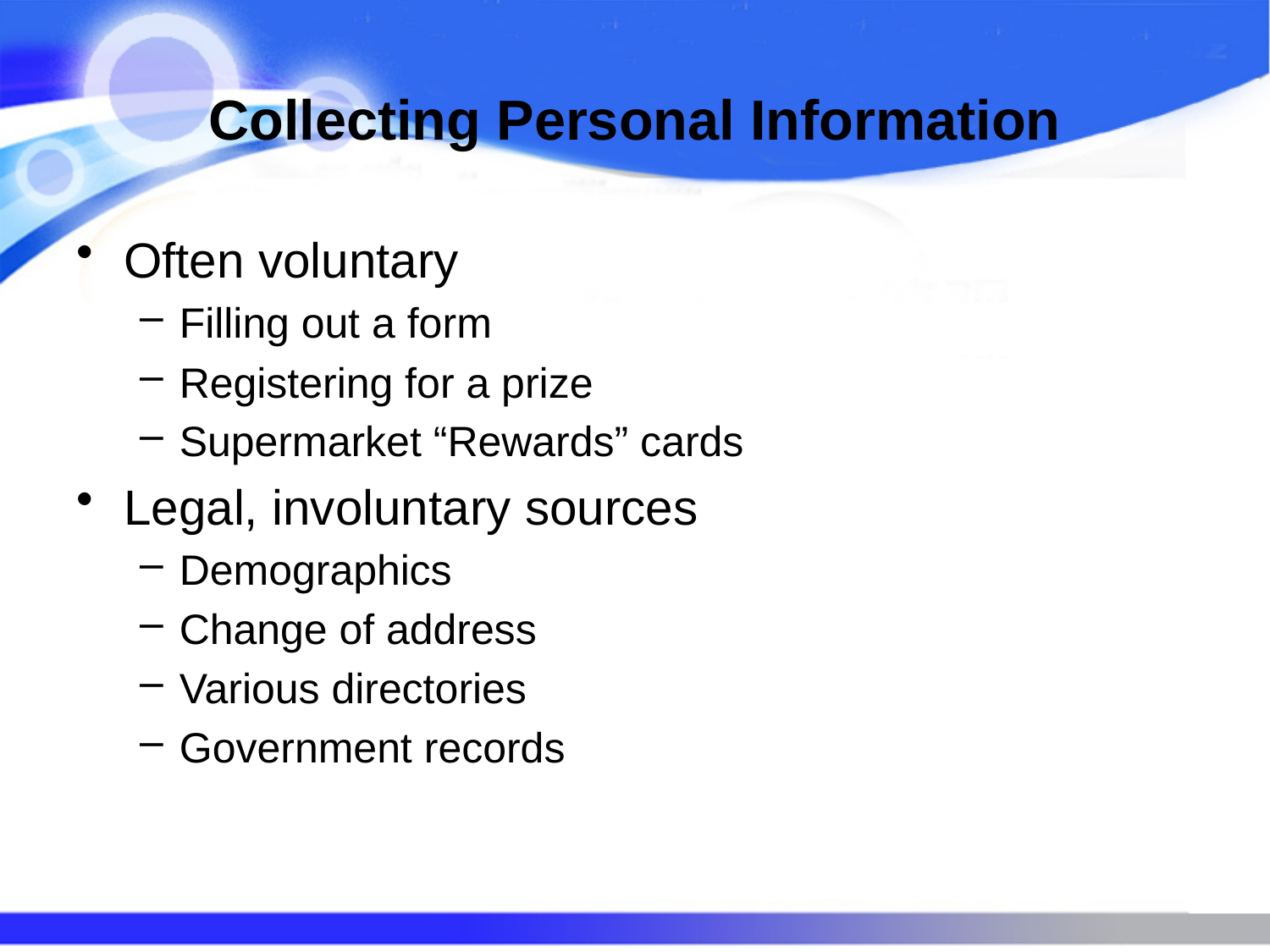

# Collecting Personal Information
Often voluntary
Filling out a form
Registering for a prize
Supermarket “Rewards” cards
Legal, involuntary sources
Demographics
Change of address
Various directories
Government records